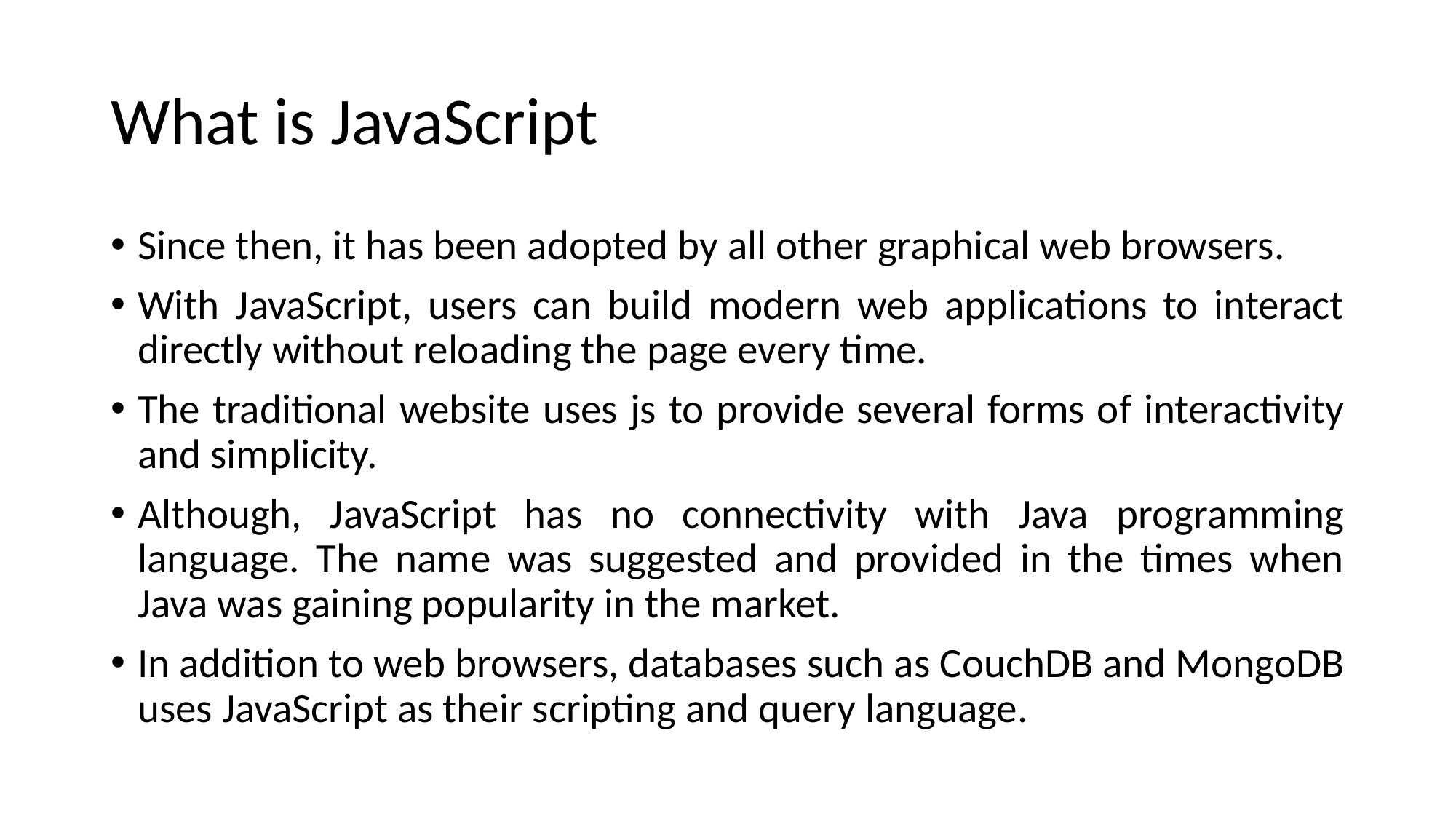

# What is JavaScript
Since then, it has been adopted by all other graphical web browsers.
With JavaScript, users can build modern web applications to interact directly without reloading the page every time.
The traditional website uses js to provide several forms of interactivity and simplicity.
Although, JavaScript has no connectivity with Java programming language. The name was suggested and provided in the times when Java was gaining popularity in the market.
In addition to web browsers, databases such as CouchDB and MongoDB uses JavaScript as their scripting and query language.